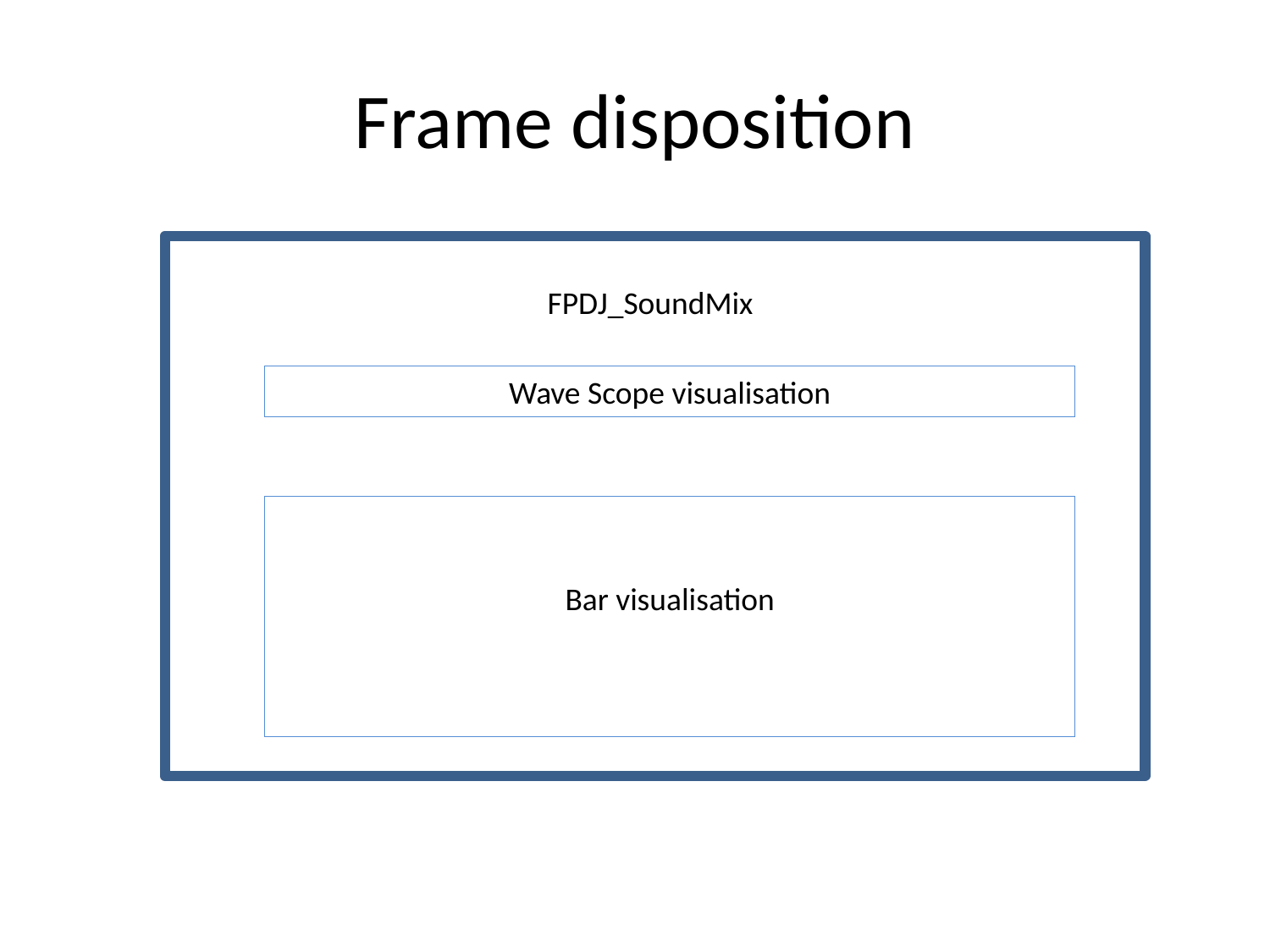

# Frame disposition

FPDJ_SoundMix
Wave Scope visualisation

Bar visualisation